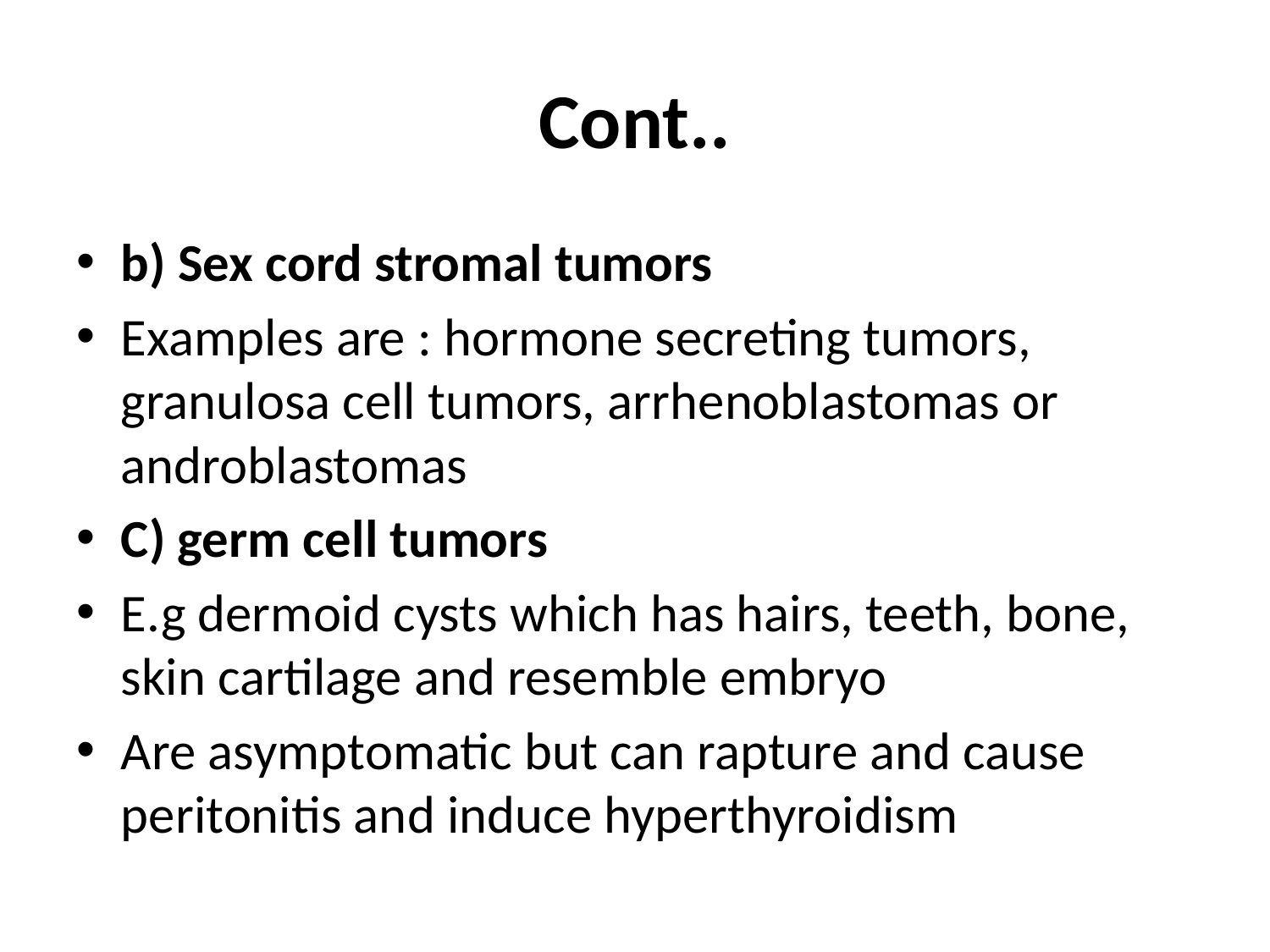

# Cont..
b) Sex cord stromal tumors
Examples are : hormone secreting tumors, granulosa cell tumors, arrhenoblastomas or androblastomas
C) germ cell tumors
E.g dermoid cysts which has hairs, teeth, bone, skin cartilage and resemble embryo
Are asymptomatic but can rapture and cause peritonitis and induce hyperthyroidism